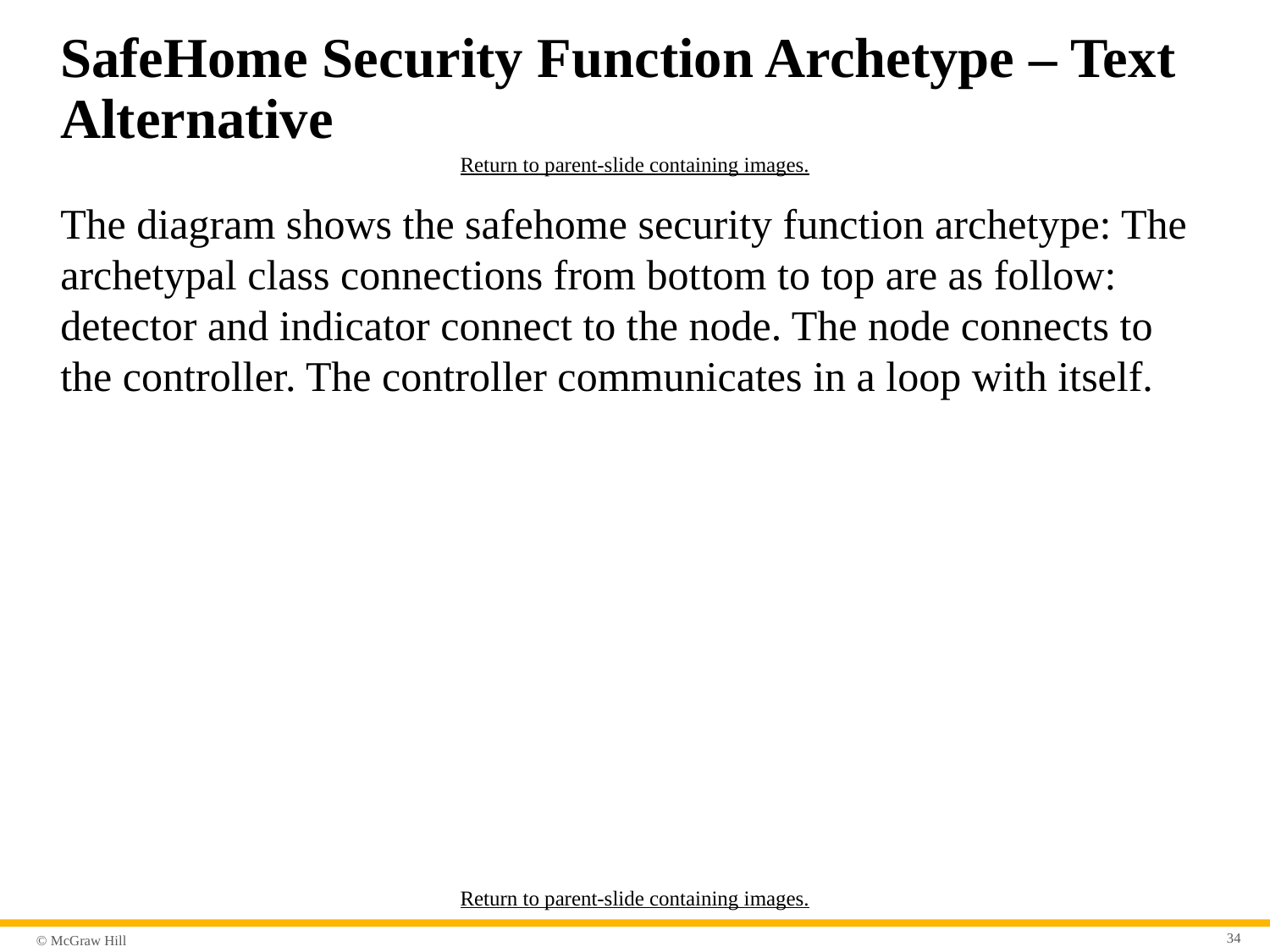

# SafeHome Security Function Archetype – Text Alternative
Return to parent-slide containing images.
The diagram shows the safehome security function archetype: The archetypal class connections from bottom to top are as follow: detector and indicator connect to the node. The node connects to the controller. The controller communicates in a loop with itself.
Return to parent-slide containing images.
34